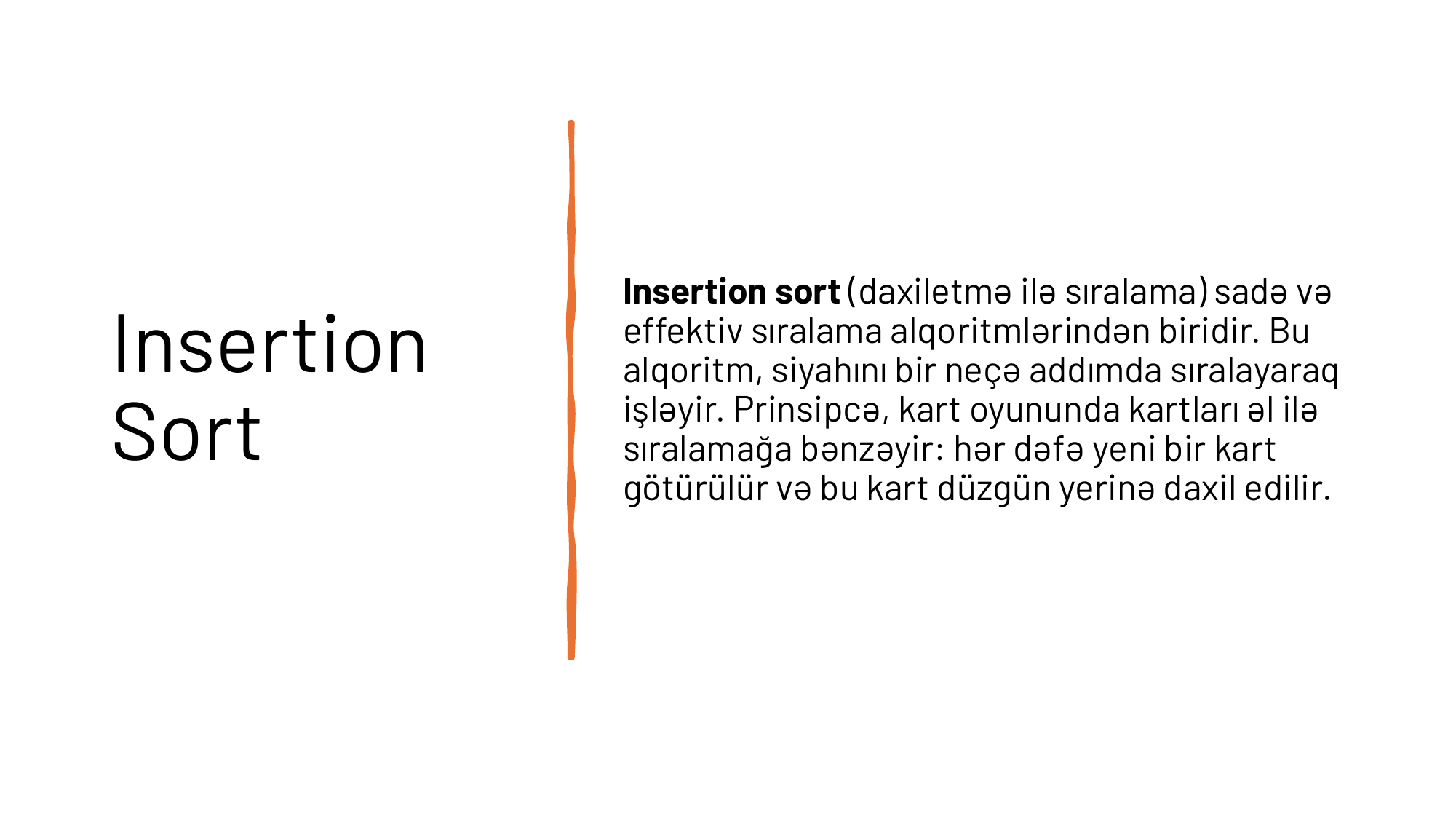

# Insertion Sort
Insertion sort (daxiletmə ilə sıralama) sadə və effektiv sıralama alqoritmlərindən biridir. Bu alqoritm, siyahını bir neçə addımda sıralayaraq işləyir. Prinsipcə, kart oyununda kartları əl ilə sıralamağa bənzəyir: hər dəfə yeni bir kart götürülür və bu kart düzgün yerinə daxil edilir.